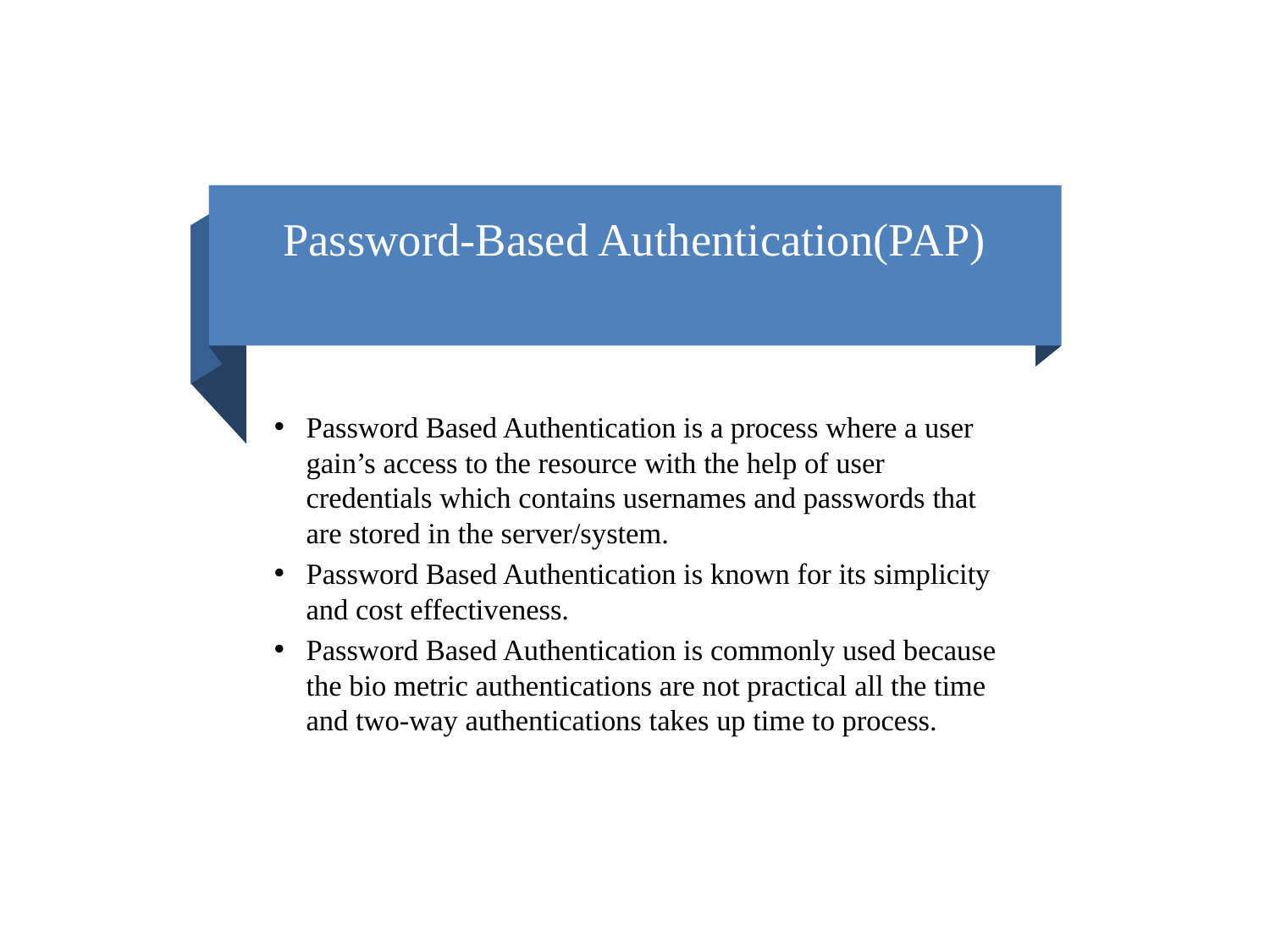

# Password-Based Authentication(PAP)

Password Based Authentication is a process where a user gain’s access to the resource with the help of user credentials which contains usernames and passwords that are stored in the server/system.
Password Based Authentication is known for its simplicity and cost effectiveness.
Password Based Authentication is commonly used because the bio metric authentications are not practical all the time and two-way authentications takes up time to process.